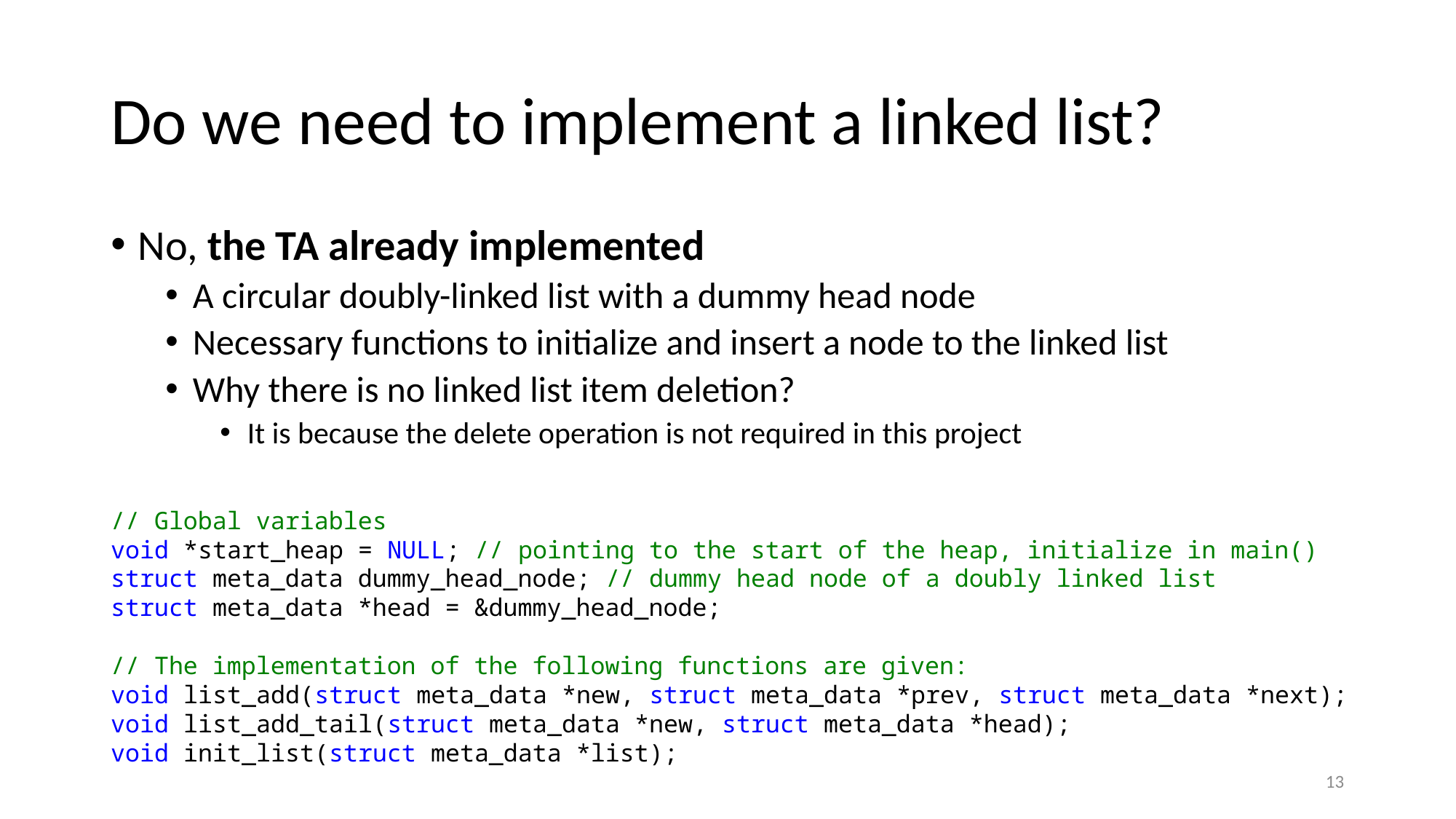

# Do we need to implement a linked list?
No, the TA already implemented
A circular doubly-linked list with a dummy head node
Necessary functions to initialize and insert a node to the linked list
Why there is no linked list item deletion?
It is because the delete operation is not required in this project
// Global variables
void *start_heap = NULL; // pointing to the start of the heap, initialize in main()
struct meta_data dummy_head_node; // dummy head node of a doubly linked list
struct meta_data *head = &dummy_head_node;
// The implementation of the following functions are given:
void list_add(struct meta_data *new, struct meta_data *prev, struct meta_data *next);
void list_add_tail(struct meta_data *new, struct meta_data *head);
void init_list(struct meta_data *list);
13